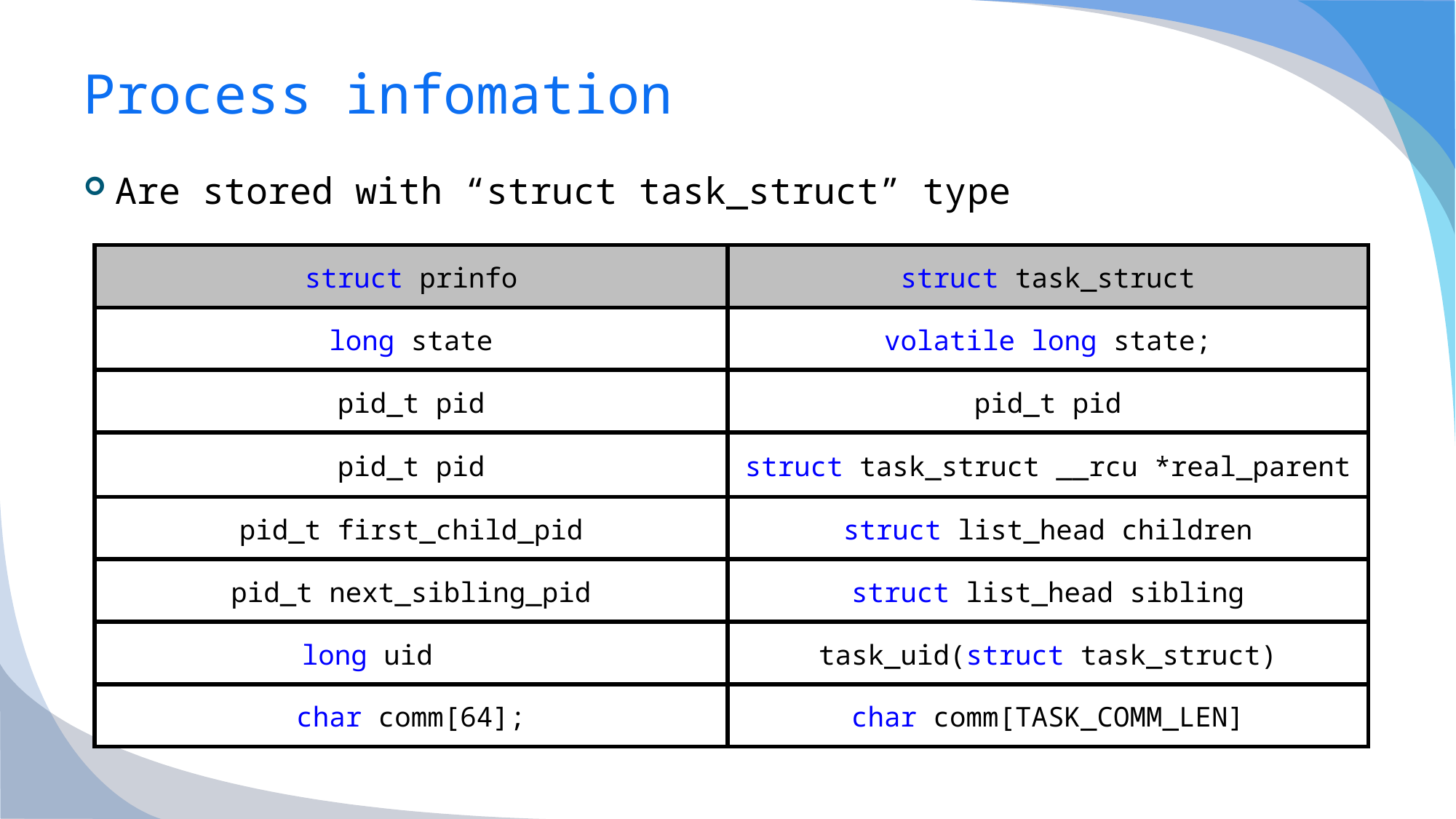

# Process infomation
Are stored with “struct task_struct” type

| struct prinfo | struct task\_struct |
| --- | --- |
| long state | volatile long state; |
| pid\_t pid | pid\_t pid |
| pid\_t pid | struct task\_struct \_\_rcu \*real\_parent |
| pid\_t first\_child\_pid | struct list\_head children |
| pid\_t next\_sibling\_pid | struct list\_head sibling |
| long uid | task\_uid(struct task\_struct) |
| char comm[64]; | char comm[TASK\_COMM\_LEN] |